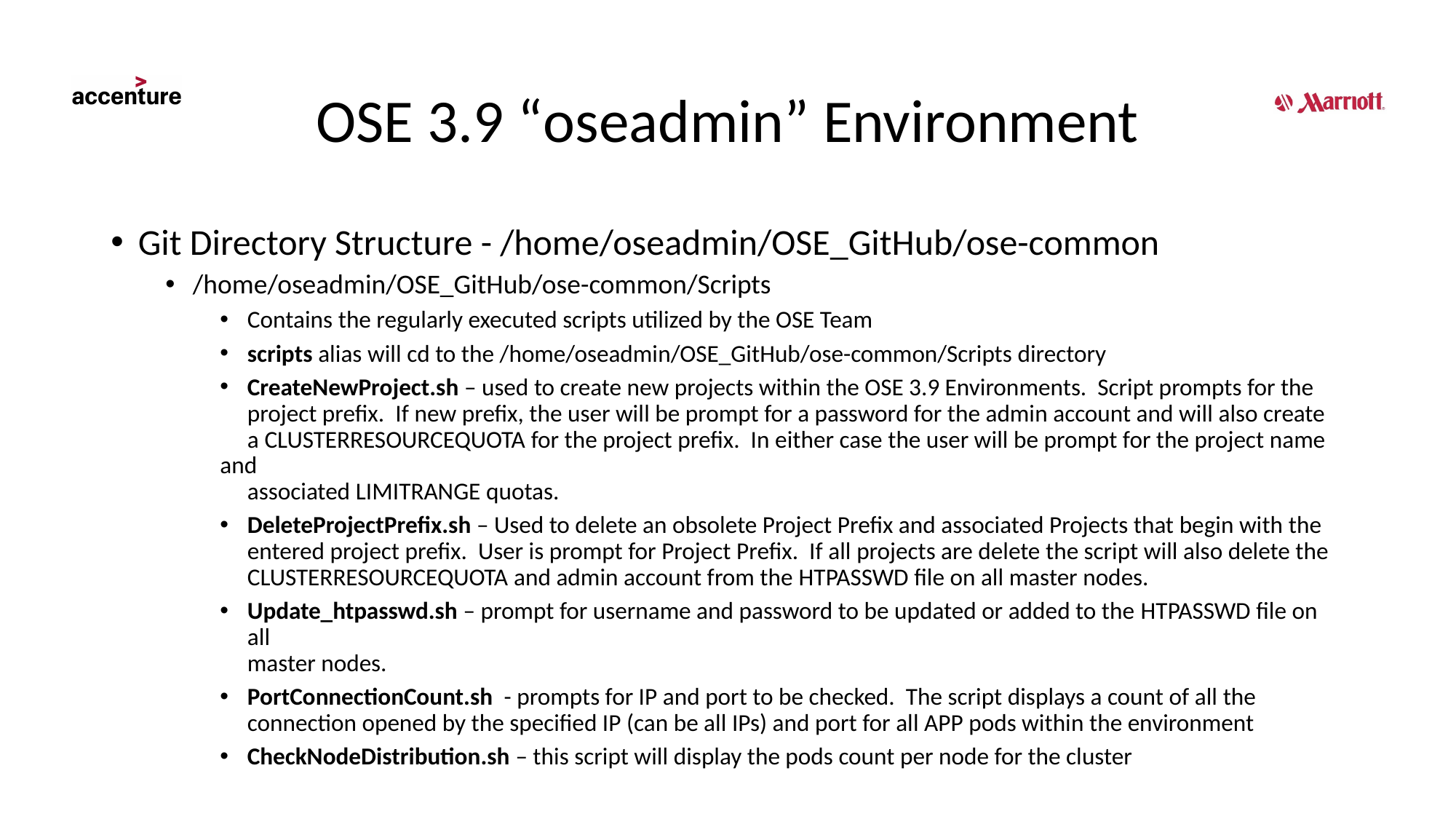

# OSE 3.9 “oseadmin” Environment
Git Directory Structure - /home/oseadmin/OSE_GitHub/ose-common
/home/oseadmin/OSE_GitHub/ose-common/Scripts
Contains the regularly executed scripts utilized by the OSE Team
scripts alias will cd to the /home/oseadmin/OSE_GitHub/ose-common/Scripts directory
CreateNewProject.sh – used to create new projects within the OSE 3.9 Environments.  Script prompts for the
     project prefix.  If new prefix, the user will be prompt for a password for the admin account and will also create
     a clusterresourcequota for the project prefix.  In either case the user will be prompt for the project name and
     associated LimitRange quotas.
DeleteProjectPrefix.sh – Used to delete an obsolete Project Prefix and associated Projects that begin with the
     entered project prefix.  User is prompt for Project Prefix.  If all projects are delete the script will also delete the
     clusterresourcequota and admin account from the htpasswd file on all master nodes.
Update_htpasswd.sh – prompt for username and password to be updated or added to the htpasswd file on all
     master nodes.
PortConnectionCount.sh  - prompts for IP and port to be checked.  The script displays a count of all the
     connection opened by the specified IP (can be all IPs) and port for all APP pods within the environment
CheckNodeDistribution.sh – this script will display the pods count per node for the cluster